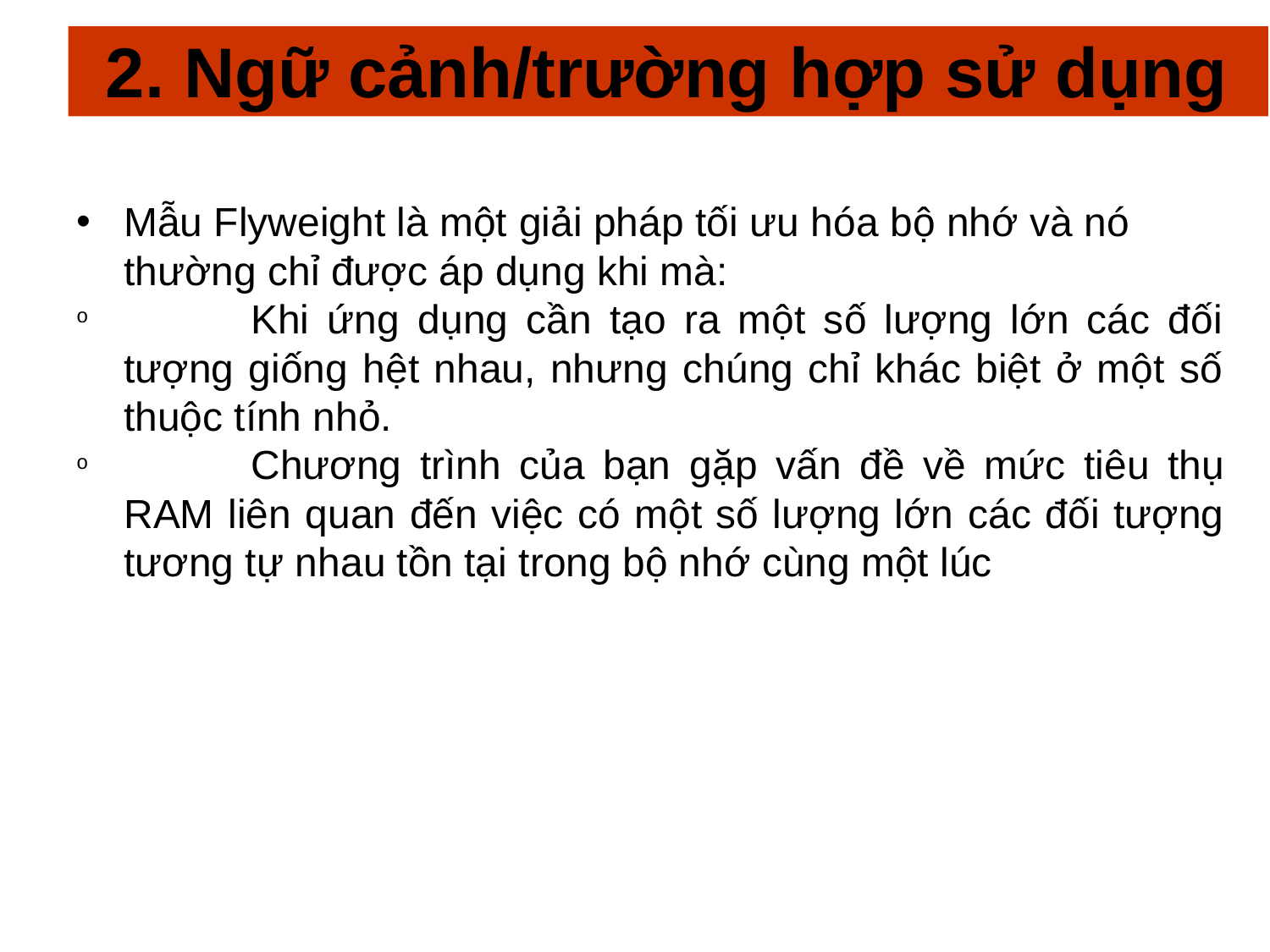

# 2. Ngữ cảnh/trường hợp sử dụng
Mẫu Flyweight là một giải pháp tối ưu hóa bộ nhớ và nó thường chỉ được áp dụng khi mà:
	Khi ứng dụng cần tạo ra một số lượng lớn các đối tượng giống hệt nhau, nhưng chúng chỉ khác biệt ở một số thuộc tính nhỏ.
	Chương trình của bạn gặp vấn đề về mức tiêu thụ RAM liên quan đến việc có một số lượng lớn các đối tượng tương tự nhau tồn tại trong bộ nhớ cùng một lúc